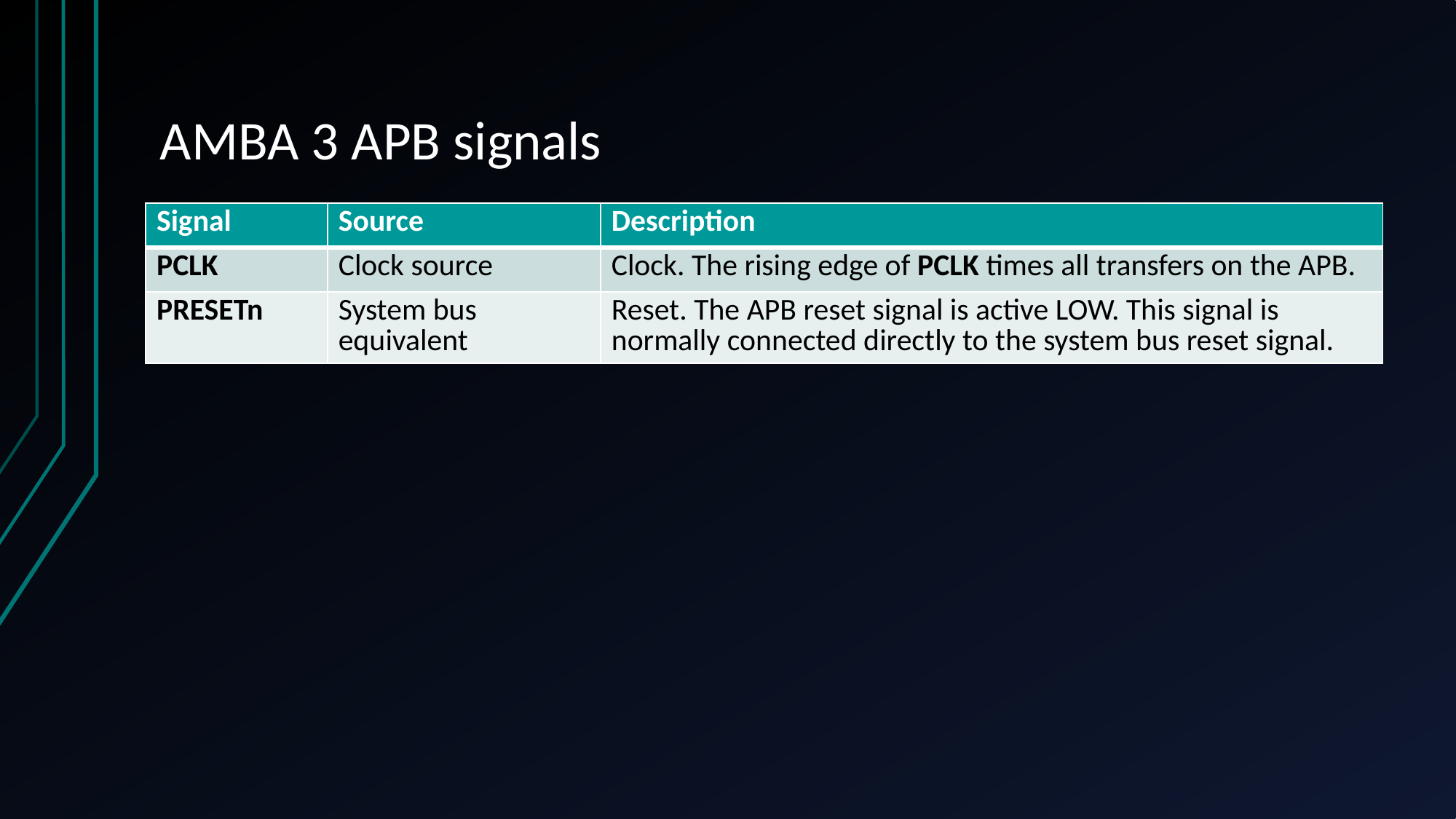

# AMBA 3 APB signals
| Signal | Source | Description |
| --- | --- | --- |
| PCLK | Clock source | Clock. The rising edge of PCLK times all transfers on the APB. |
| PRESETn | System bus equivalent | Reset. The APB reset signal is active LOW. This signal is normally connected directly to the system bus reset signal. |